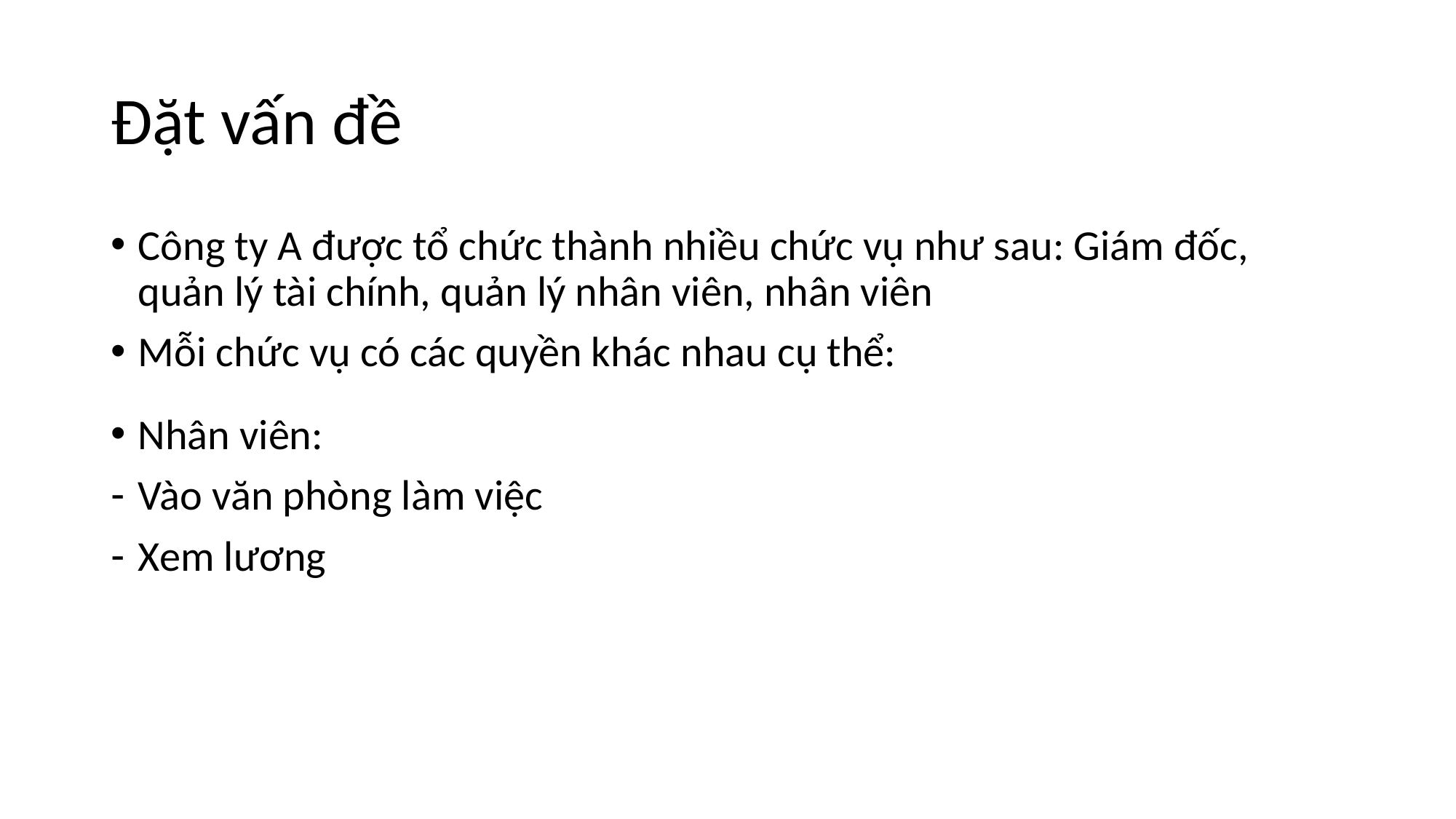

# Đặt vấn đề
Công ty A được tổ chức thành nhiều chức vụ như sau: Giám đốc, quản lý tài chính, quản lý nhân viên, nhân viên
Mỗi chức vụ có các quyền khác nhau cụ thể:
Nhân viên:
Vào văn phòng làm việc
Xem lương